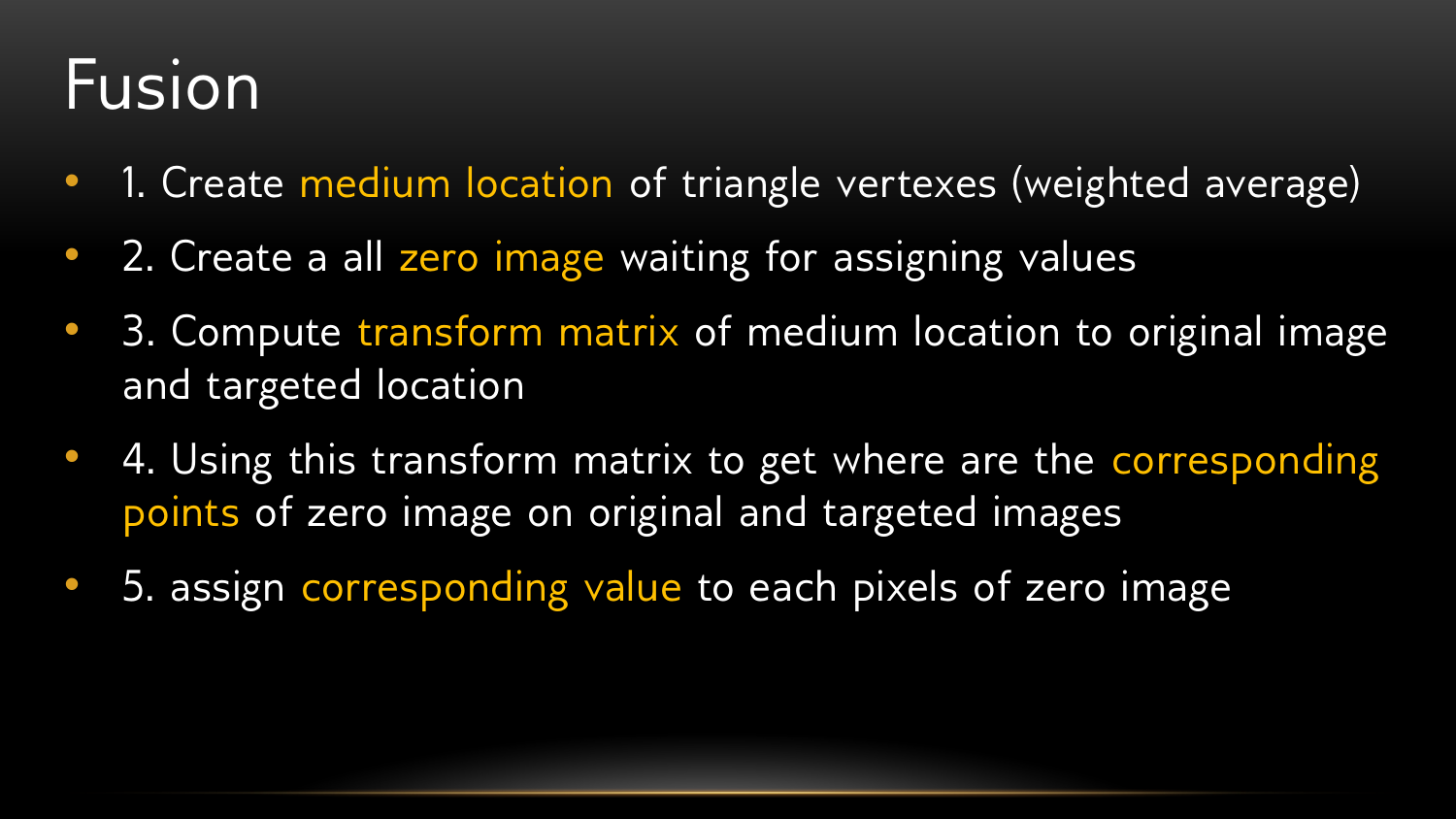

# Fusion
1. Create medium location of triangle vertexes (weighted average)
2. Create a all zero image waiting for assigning values
3. Compute transform matrix of medium location to original image and targeted location
4. Using this transform matrix to get where are the corresponding points of zero image on original and targeted images
5. assign corresponding value to each pixels of zero image